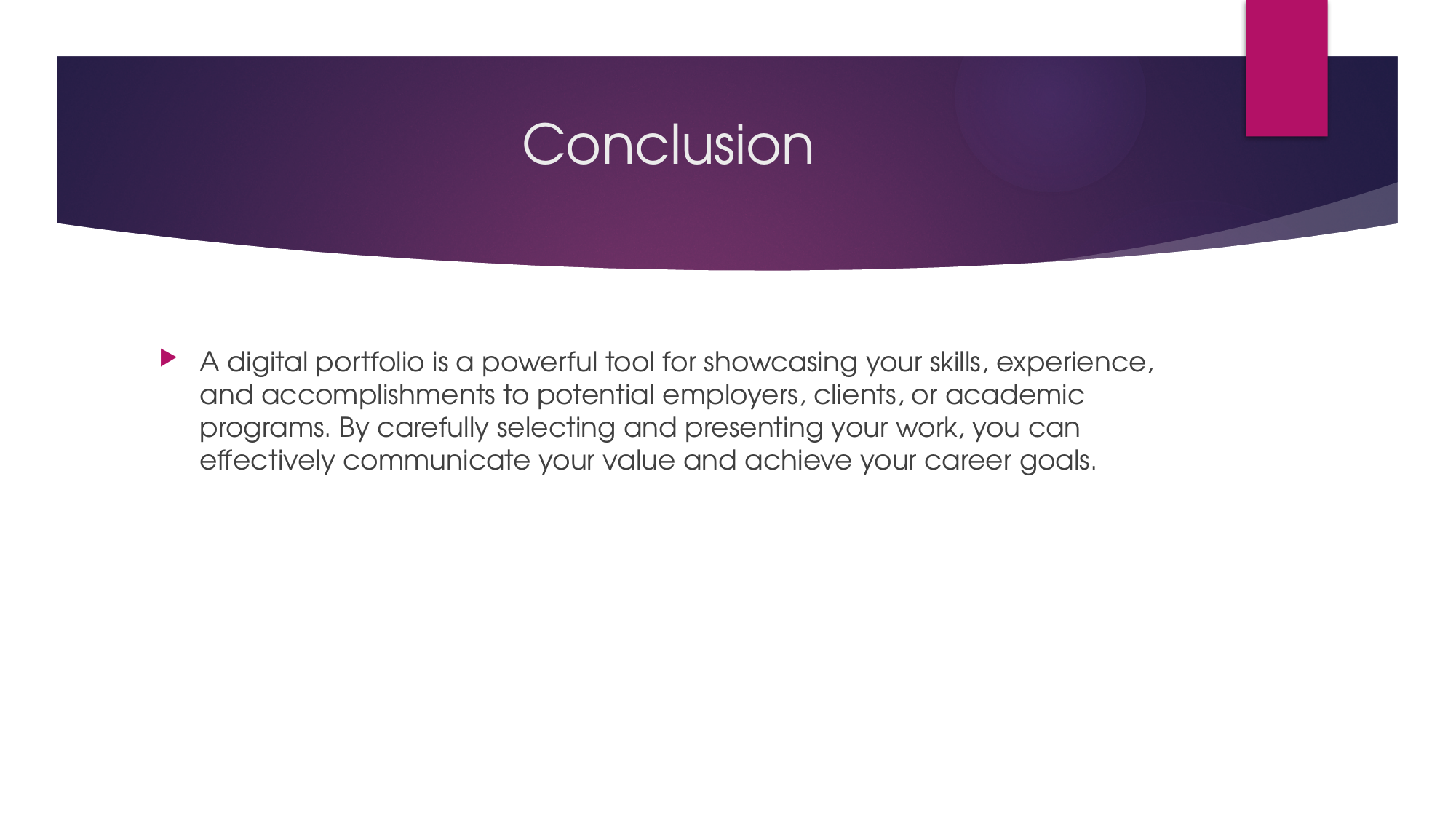

# Conclusion
A digital portfolio is a powerful tool for showcasing your skills, experience, and accomplishments to potential employers, clients, or academic programs. By carefully selecting and presenting your work, you can effectively communicate your value and achieve your career goals.